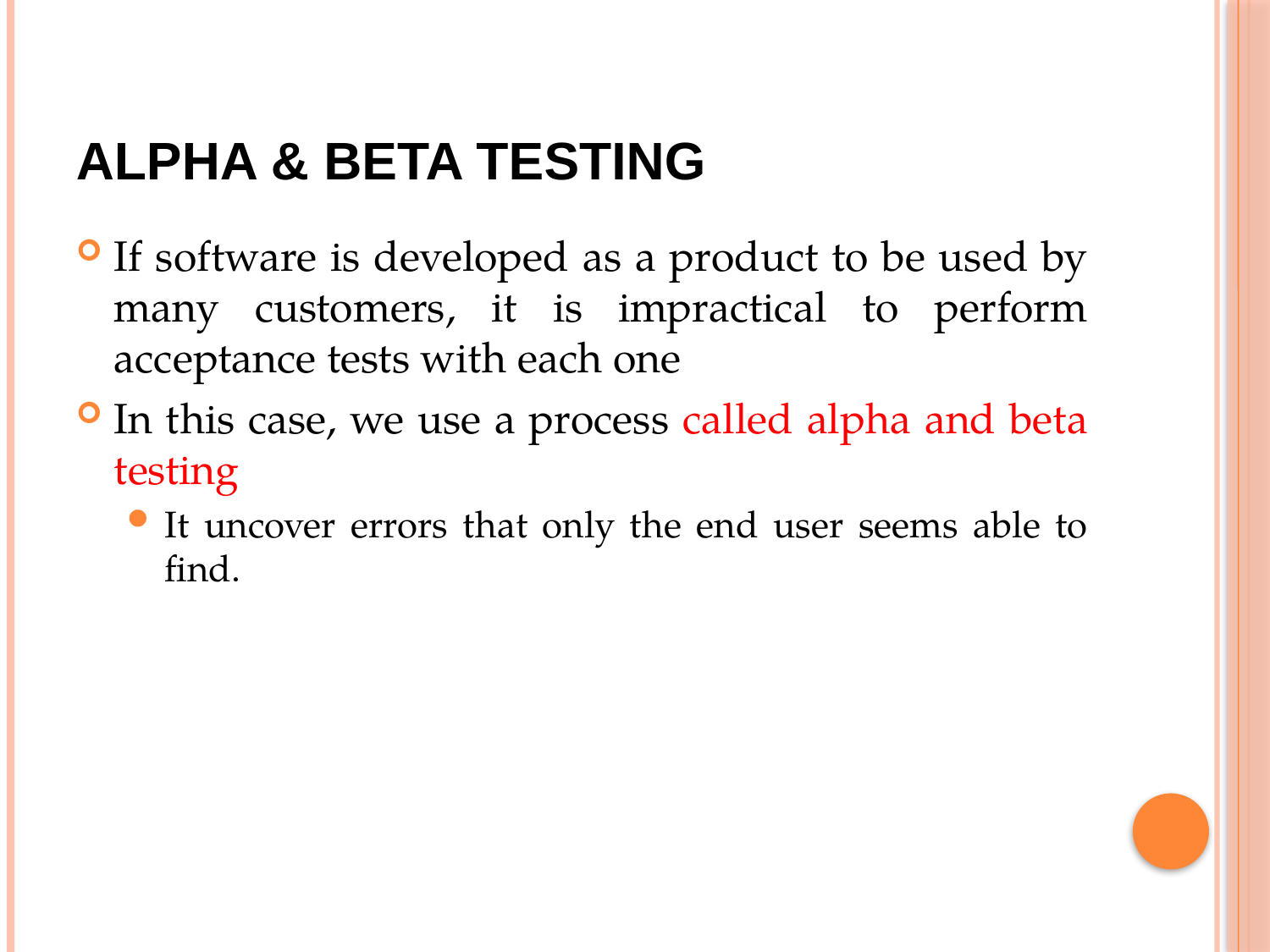

# ALPHA & BETA TESTING
If software is developed as a product to be used by many customers, it is impractical to perform acceptance tests with each one
In this case, we use a process called alpha and beta testing
It uncover errors that only the end user seems able to find.